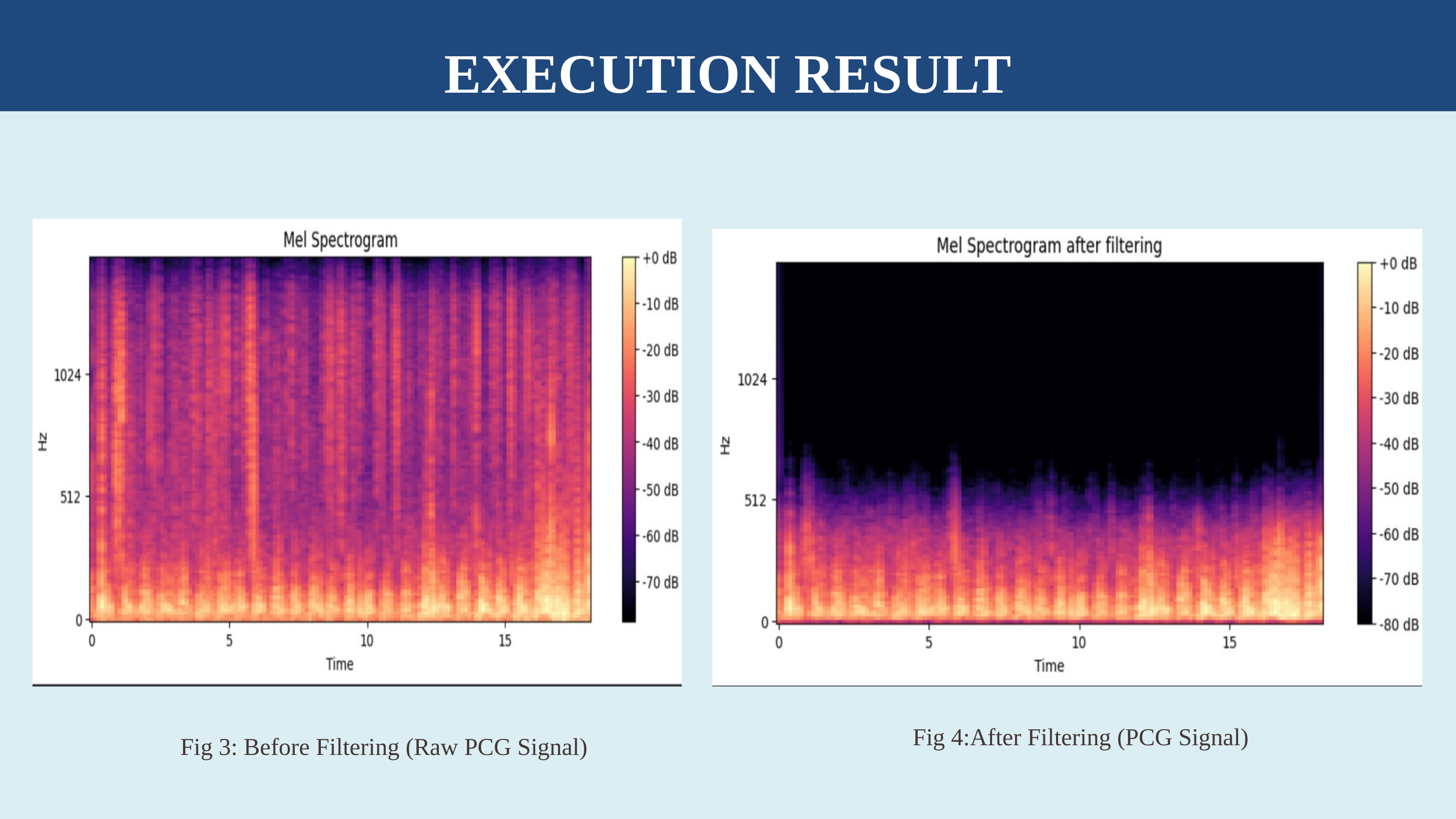

EXECUTION RESULT

Fig 4:After Filtering (PCG Signal)
Fig 3: Before Filtering (Raw PCG Signal)